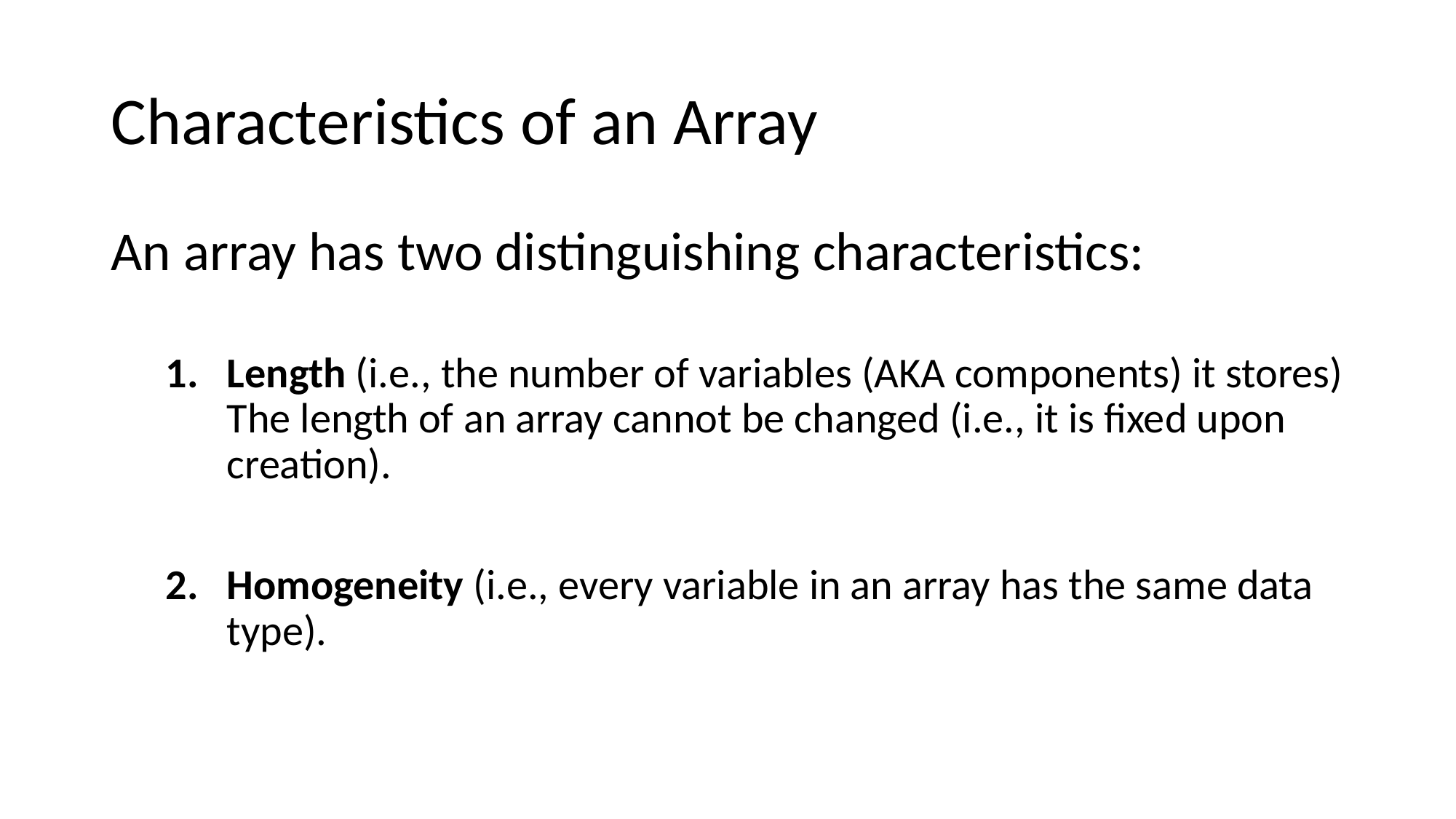

# Characteristics of an Array
An array has two distinguishing characteristics:

Length (i.e., the number of variables (AKA components) it stores) The length of an array cannot be changed (i.e., it is fixed upon creation).

Homogeneity (i.e., every variable in an array has the same data type).